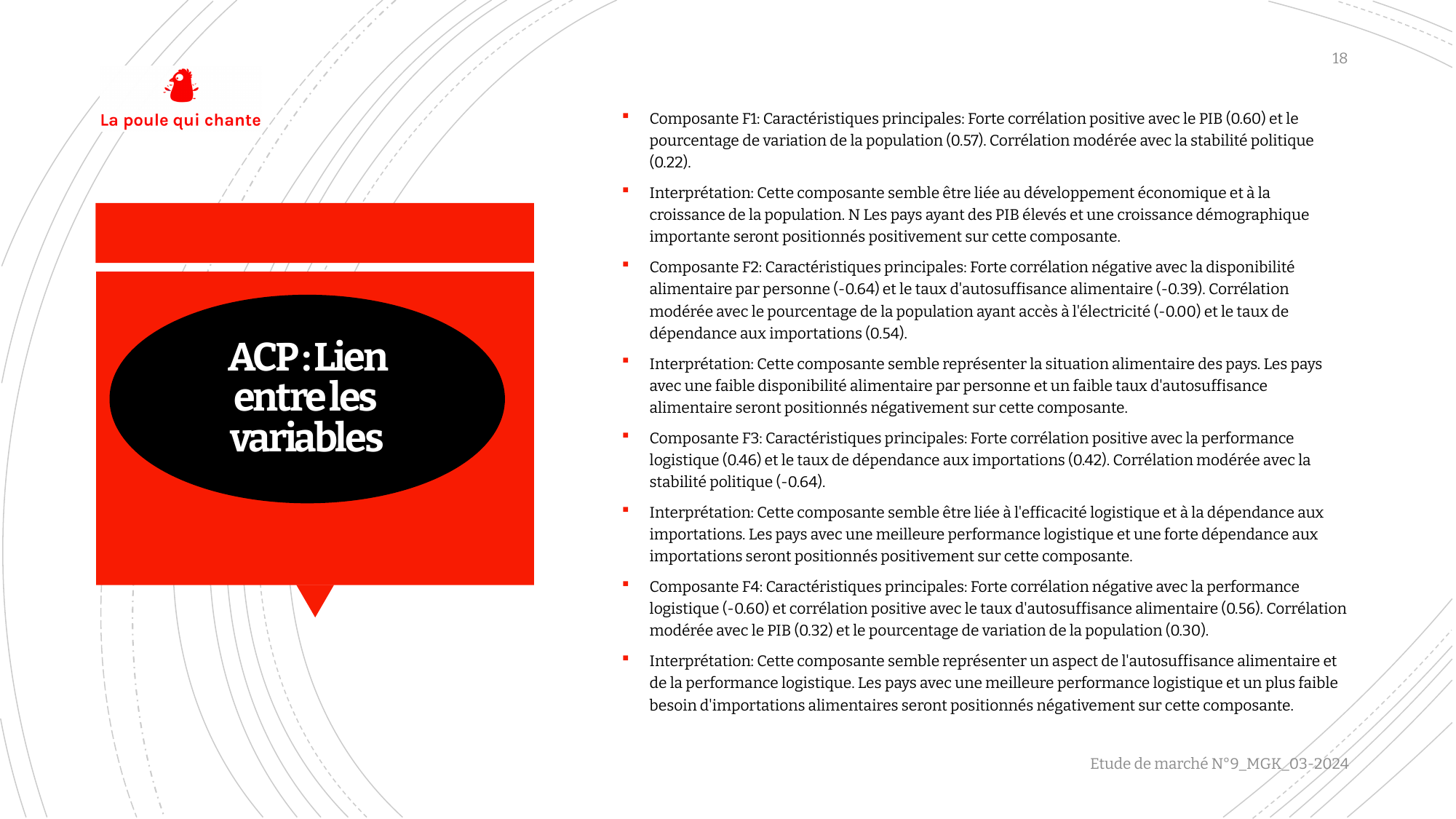

18
Composante F1: Caractéristiques principales: Forte corrélation positive avec le PIB (0.60) et le pourcentage de variation de la population (0.57). Corrélation modérée avec la stabilité politique (0.22).
Interprétation: Cette composante semble être liée au développement économique et à la croissance de la population. N Les pays ayant des PIB élevés et une croissance démographique importante seront positionnés positivement sur cette composante.
Composante F2: Caractéristiques principales: Forte corrélation négative avec la disponibilité alimentaire par personne (-0.64) et le taux d'autosuffisance alimentaire (-0.39). Corrélation modérée avec le pourcentage de la population ayant accès à l'électricité (-0.00) et le taux de dépendance aux importations (0.54).
Interprétation: Cette composante semble représenter la situation alimentaire des pays. Les pays avec une faible disponibilité alimentaire par personne et un faible taux d'autosuffisance alimentaire seront positionnés négativement sur cette composante.
Composante F3: Caractéristiques principales: Forte corrélation positive avec la performance logistique (0.46) et le taux de dépendance aux importations (0.42). Corrélation modérée avec la stabilité politique (-0.64).
Interprétation: Cette composante semble être liée à l'efficacité logistique et à la dépendance aux importations. Les pays avec une meilleure performance logistique et une forte dépendance aux importations seront positionnés positivement sur cette composante.
Composante F4: Caractéristiques principales: Forte corrélation négative avec la performance logistique (-0.60) et corrélation positive avec le taux d'autosuffisance alimentaire (0.56). Corrélation modérée avec le PIB (0.32) et le pourcentage de variation de la population (0.30).
Interprétation: Cette composante semble représenter un aspect de l'autosuffisance alimentaire et de la performance logistique. Les pays avec une meilleure performance logistique et un plus faible besoin d'importations alimentaires seront positionnés négativement sur cette composante.
ACP : Lien entre les  variables
Etude de marché N°9_MGK_03-2024